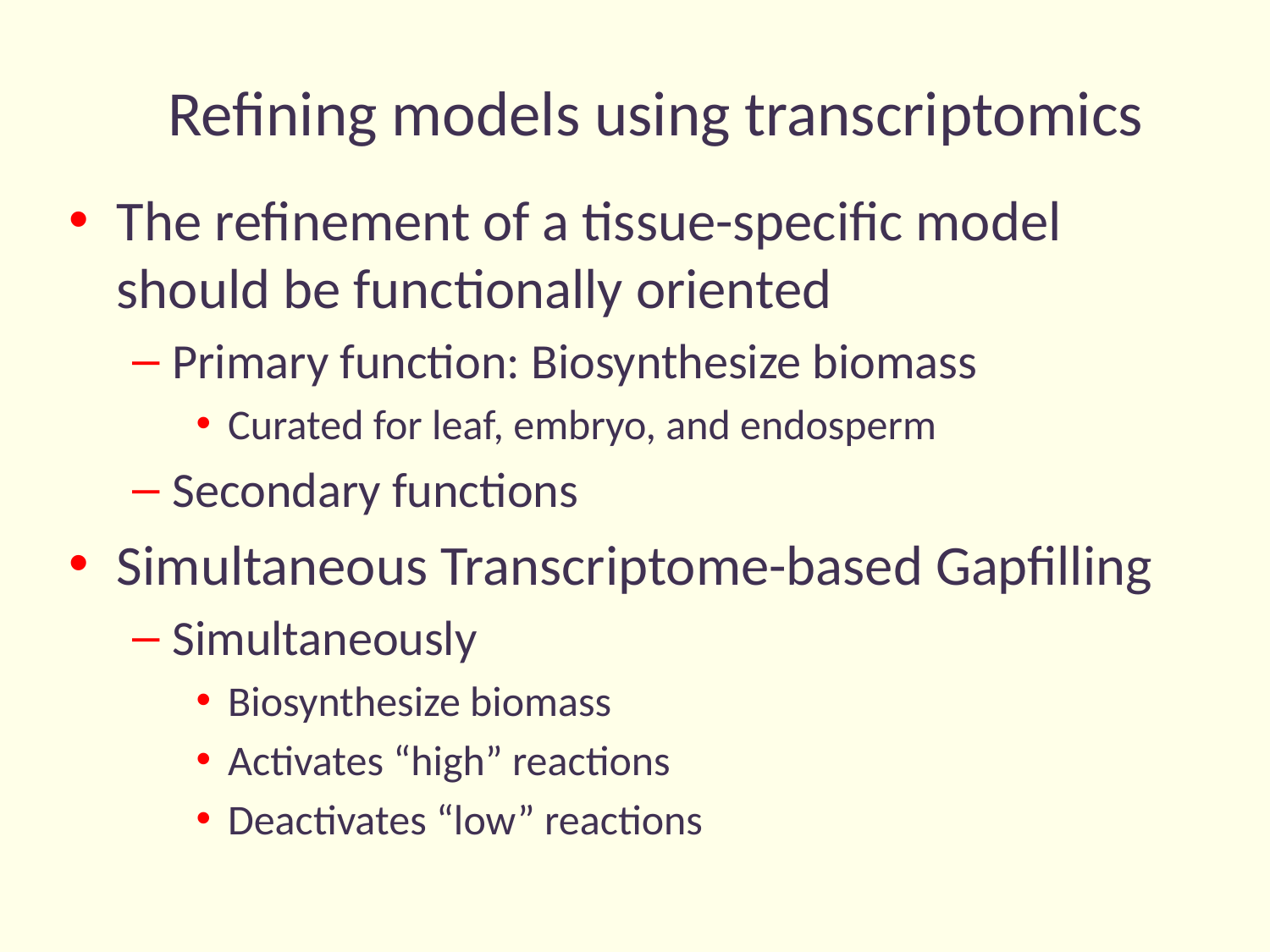

Refining models using transcriptomics
The refinement of a tissue-specific model should be functionally oriented
Primary function: Biosynthesize biomass
Curated for leaf, embryo, and endosperm
Secondary functions
Simultaneous Transcriptome-based Gapfilling
Simultaneously
Biosynthesize biomass
Activates “high” reactions
Deactivates “low” reactions